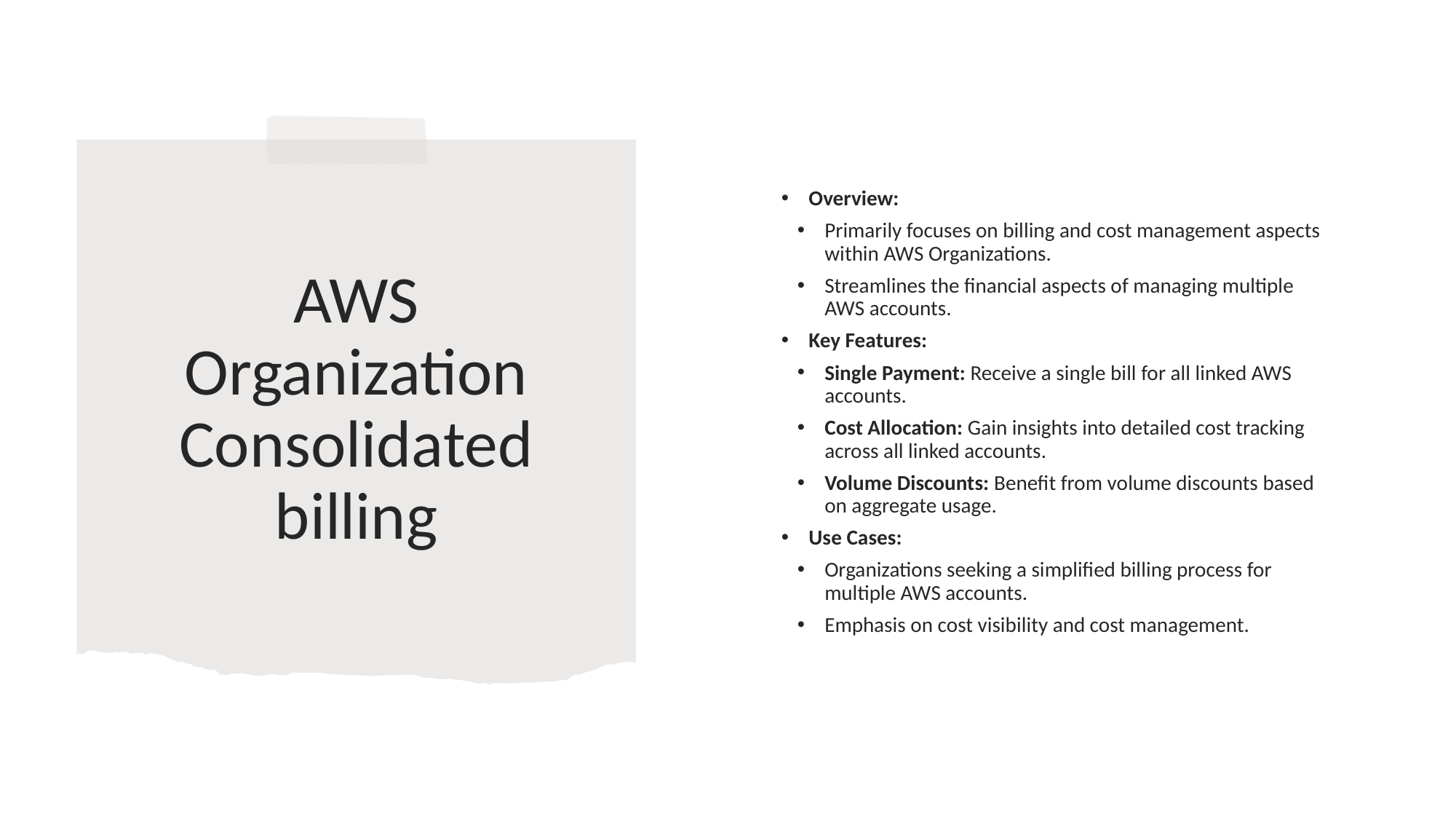

Overview:
Primarily focuses on billing and cost management aspects within AWS Organizations.
Streamlines the financial aspects of managing multiple AWS accounts.
Key Features:
Single Payment: Receive a single bill for all linked AWS accounts.
Cost Allocation: Gain insights into detailed cost tracking across all linked accounts.
Volume Discounts: Benefit from volume discounts based on aggregate usage.
Use Cases:
Organizations seeking a simplified billing process for multiple AWS accounts.
Emphasis on cost visibility and cost management.
# AWS Organization Consolidated billing